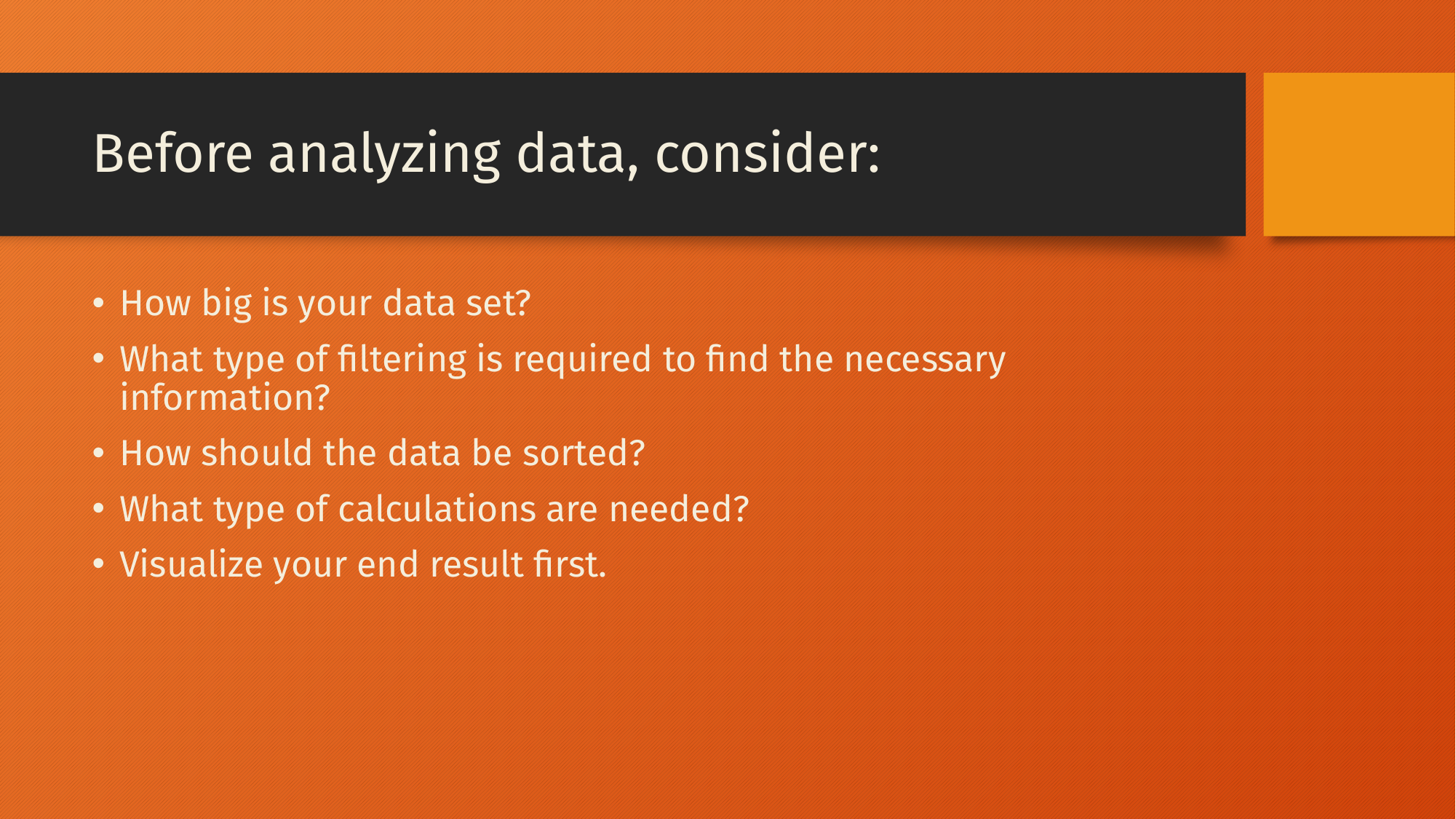

# Before analyzing data, consider:
How big is your data set?
What type of filtering is required to find the necessary information?
How should the data be sorted?
What type of calculations are needed?
Visualize your end result first.